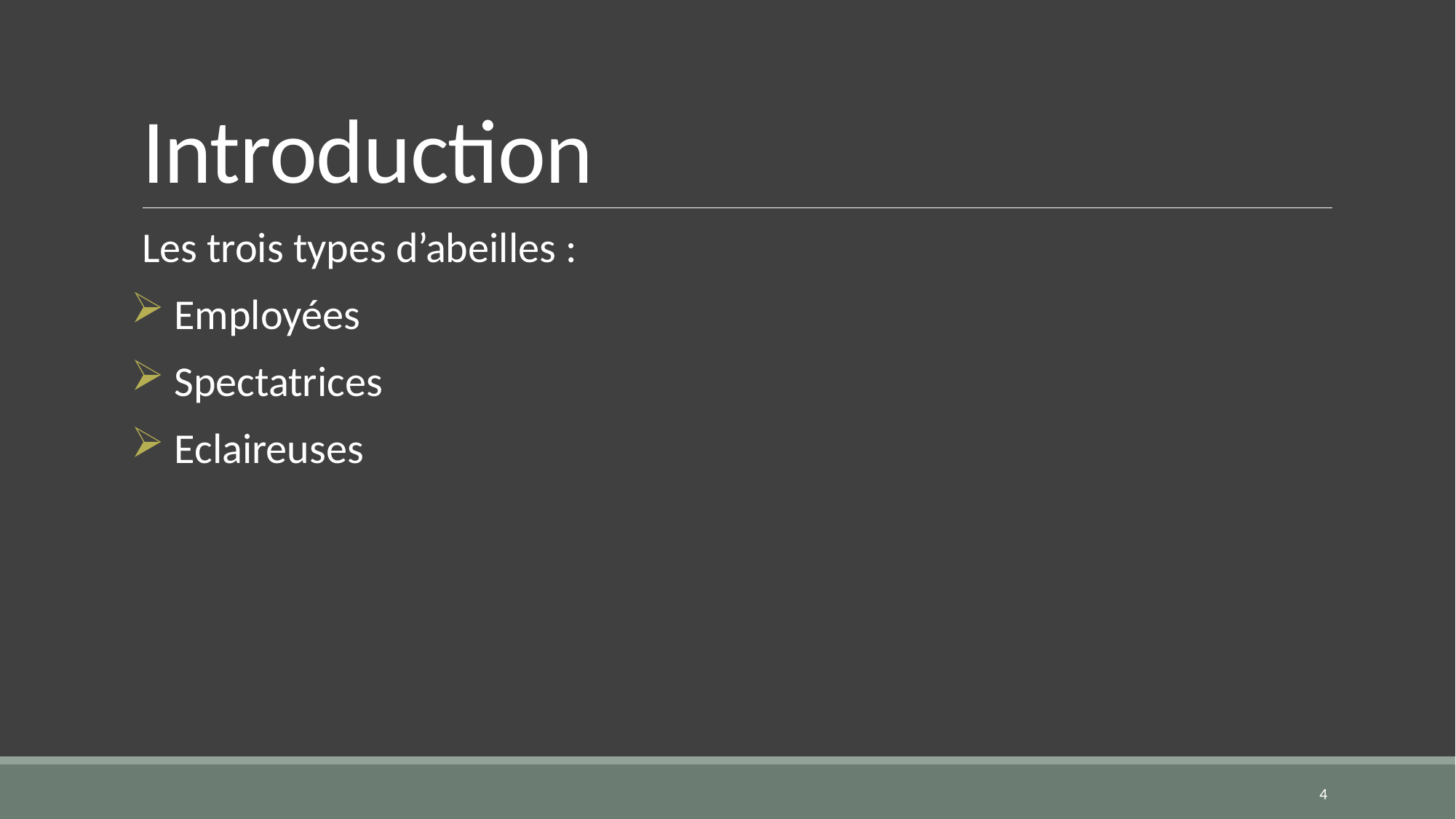

# Introduction
Les trois types d’abeilles :
 Employées
 Spectatrices
 Eclaireuses
4